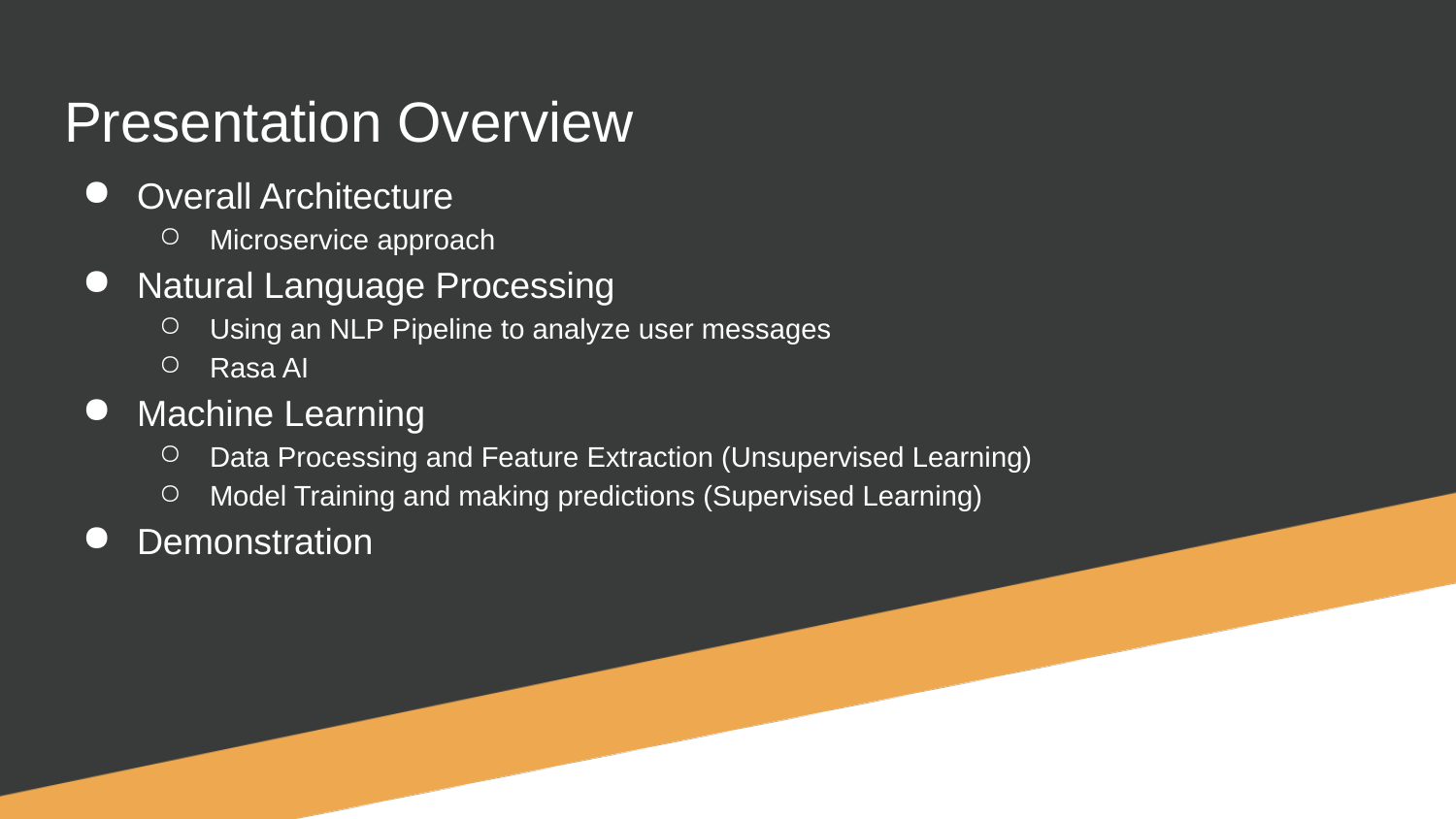

# Presentation Overview
Overall Architecture
Microservice approach
Natural Language Processing
Using an NLP Pipeline to analyze user messages
Rasa AI
Machine Learning
Data Processing and Feature Extraction (Unsupervised Learning)
Model Training and making predictions (Supervised Learning)
Demonstration